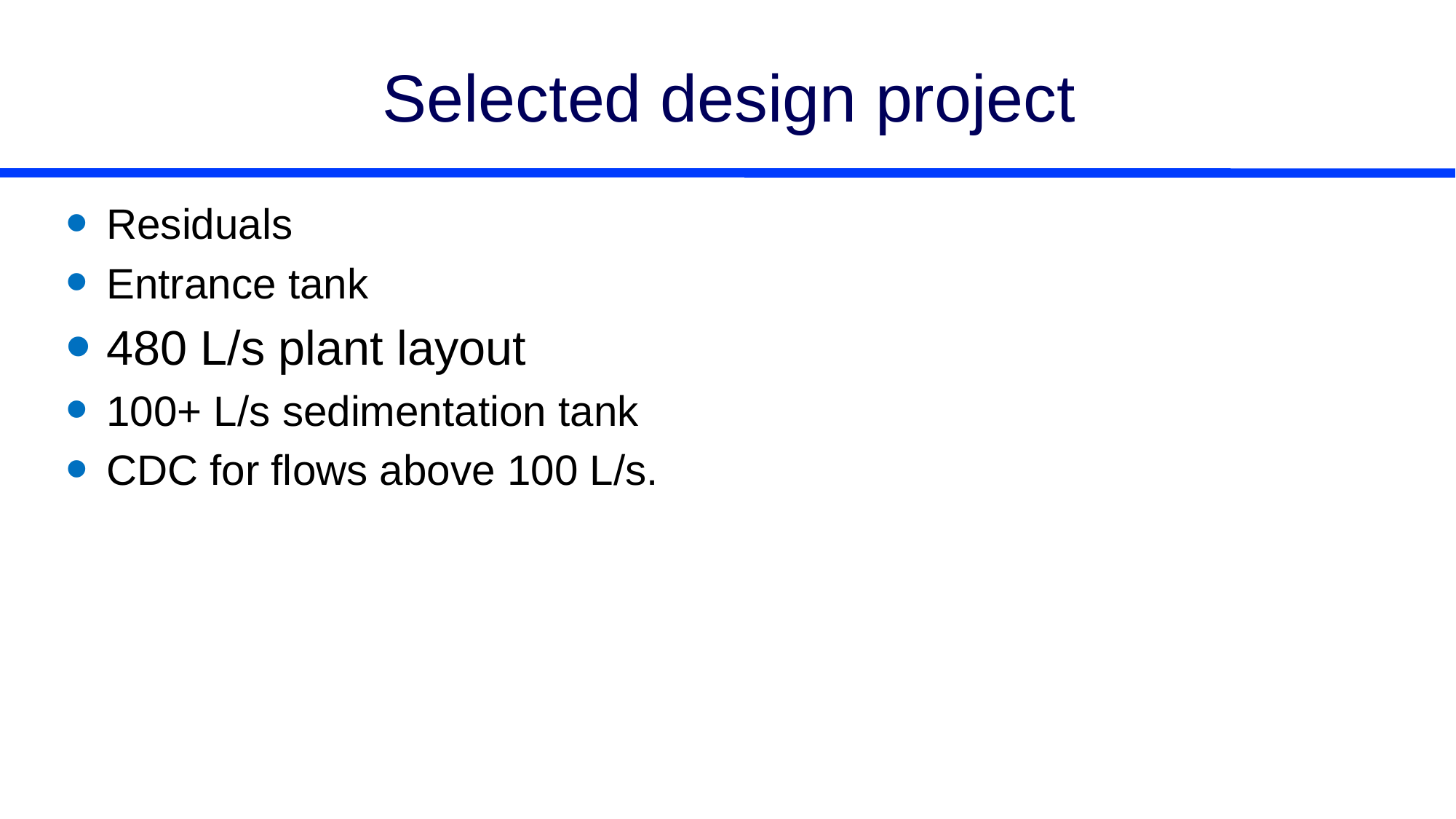

# Selected design project
Residuals
Entrance tank
480 L/s plant layout
100+ L/s sedimentation tank
CDC for flows above 100 L/s.